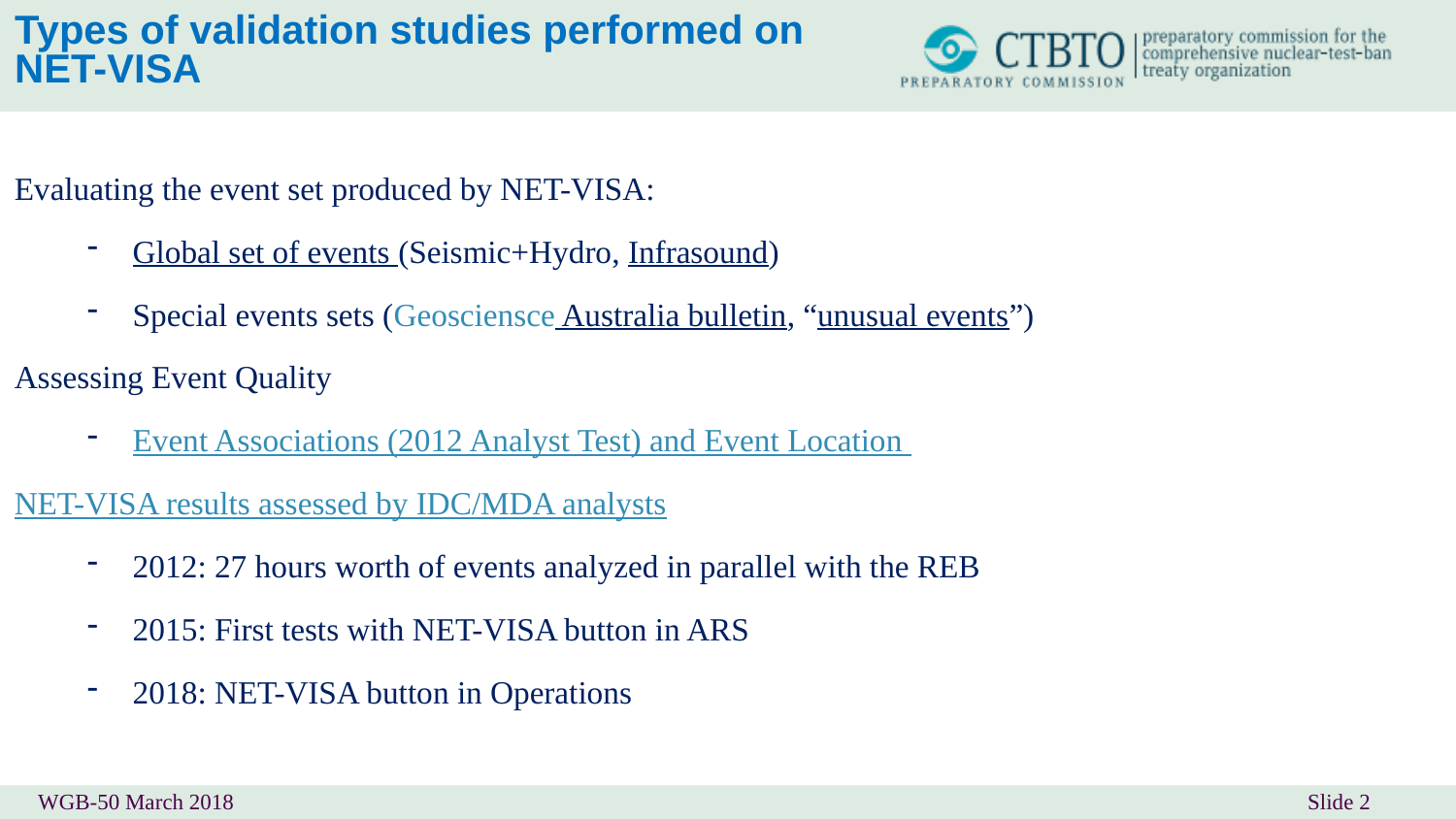

Types of validation studies performed on NET-VISA
Evaluating the event set produced by NET-VISA:
Global set of events (Seismic+Hydro, Infrasound)
Special events sets (Geosciensce Australia bulletin, “unusual events”)
Assessing Event Quality
Event Associations (2012 Analyst Test) and Event Location
NET-VISA results assessed by IDC/MDA analysts
2012: 27 hours worth of events analyzed in parallel with the REB
2015: First tests with NET-VISA button in ARS
2018: NET-VISA button in Operations
Slide 2
WGB-50 March 2018